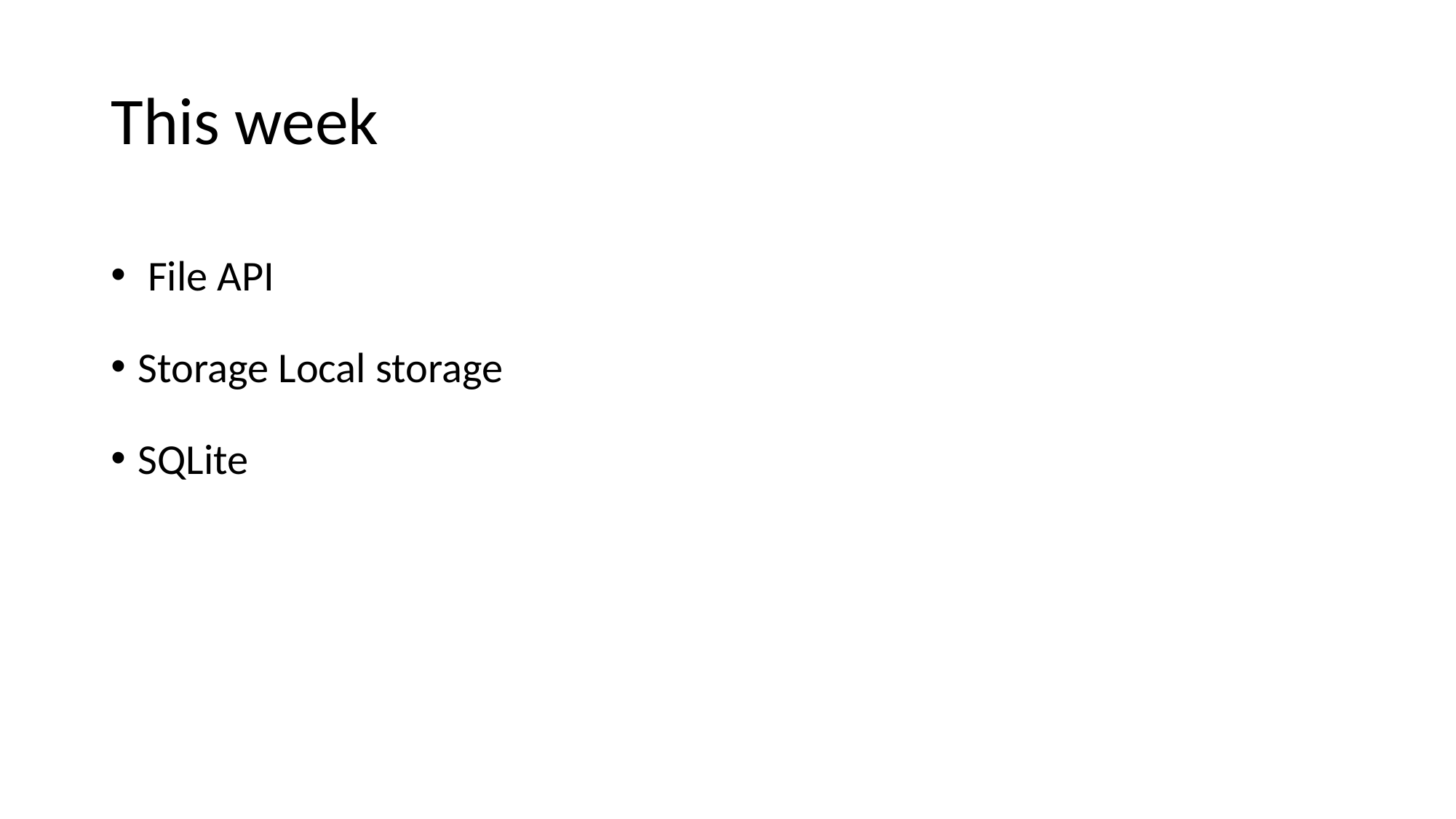

# This week
 File API
Storage Local storage
SQLite